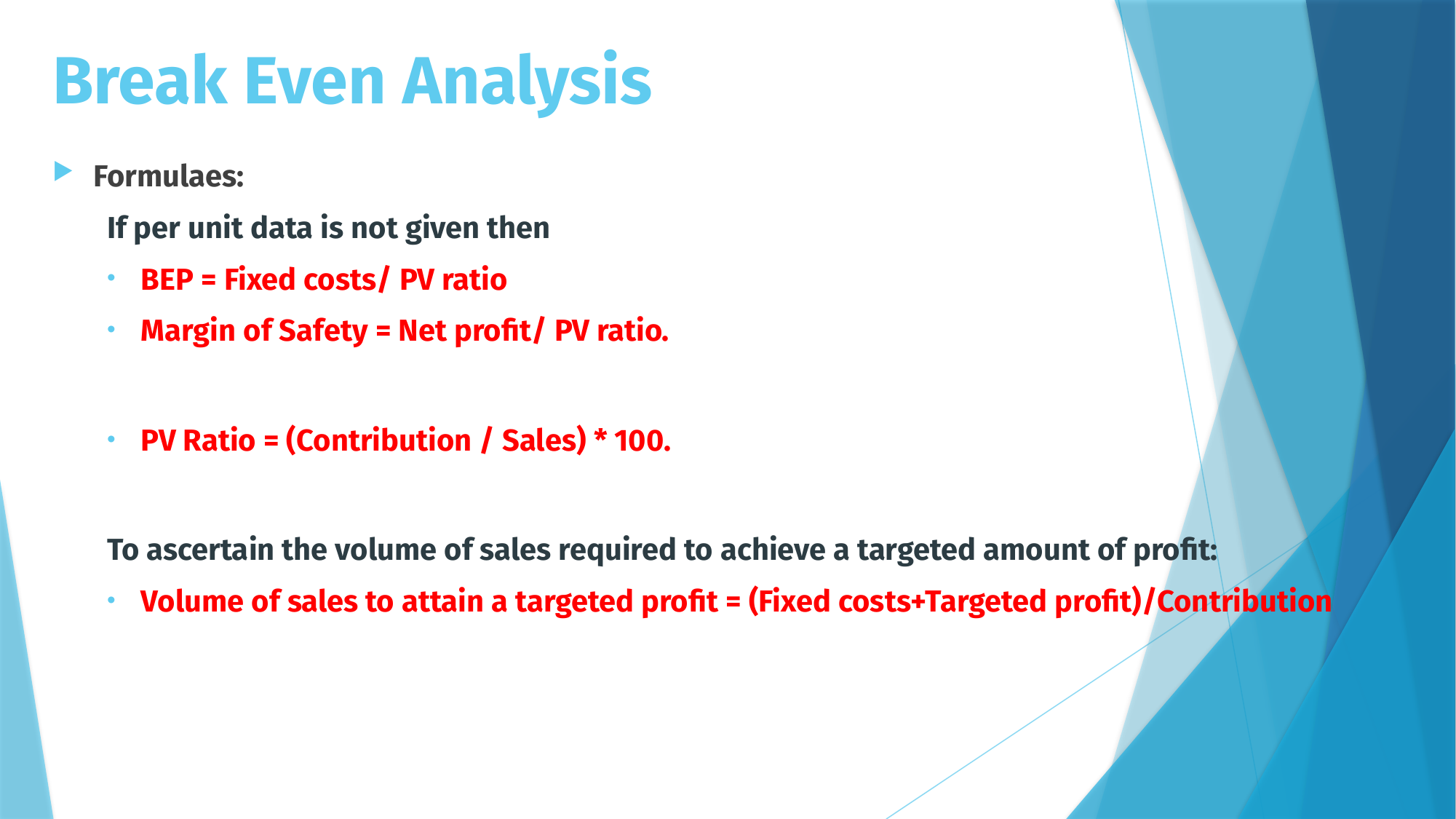

# Break Even Analysis
Formulaes:
If per unit data is not given then
BEP = Fixed costs/ PV ratio
Margin of Safety = Net profit/ PV ratio.

PV Ratio = (Contribution / Sales) * 100.

To ascertain the volume of sales required to achieve a targeted amount of profit:
Volume of sales to attain a targeted profit = (Fixed costs+Targeted profit)/Contribution